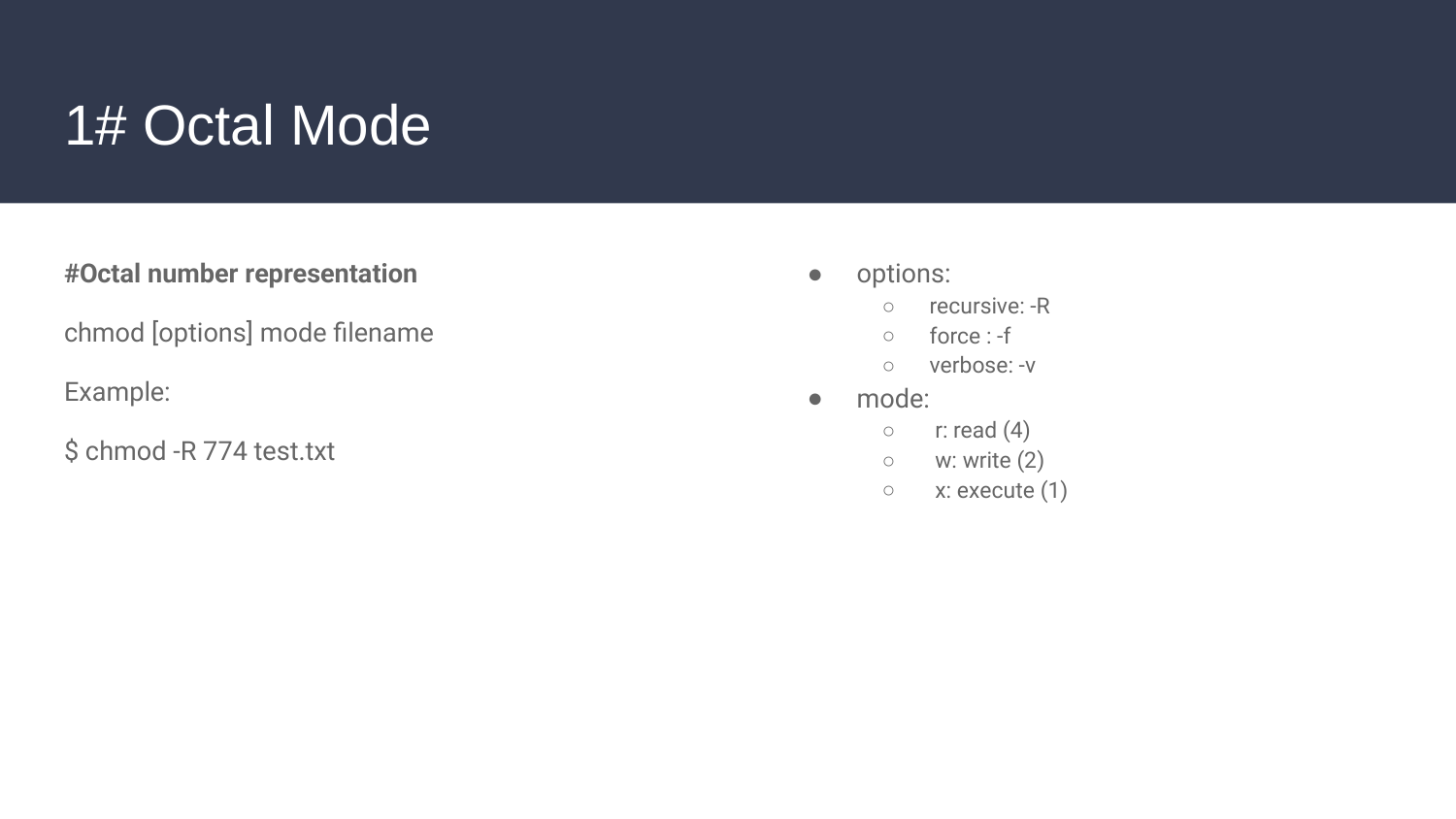

# 1# Octal Mode
#Octal number representation
chmod [options] mode filename
Example:
$ chmod -R 774 test.txt

options:
recursive: -R
force : -f
verbose: -v
mode:
 r: read (4)
 w: write (2)
 x: execute (1)